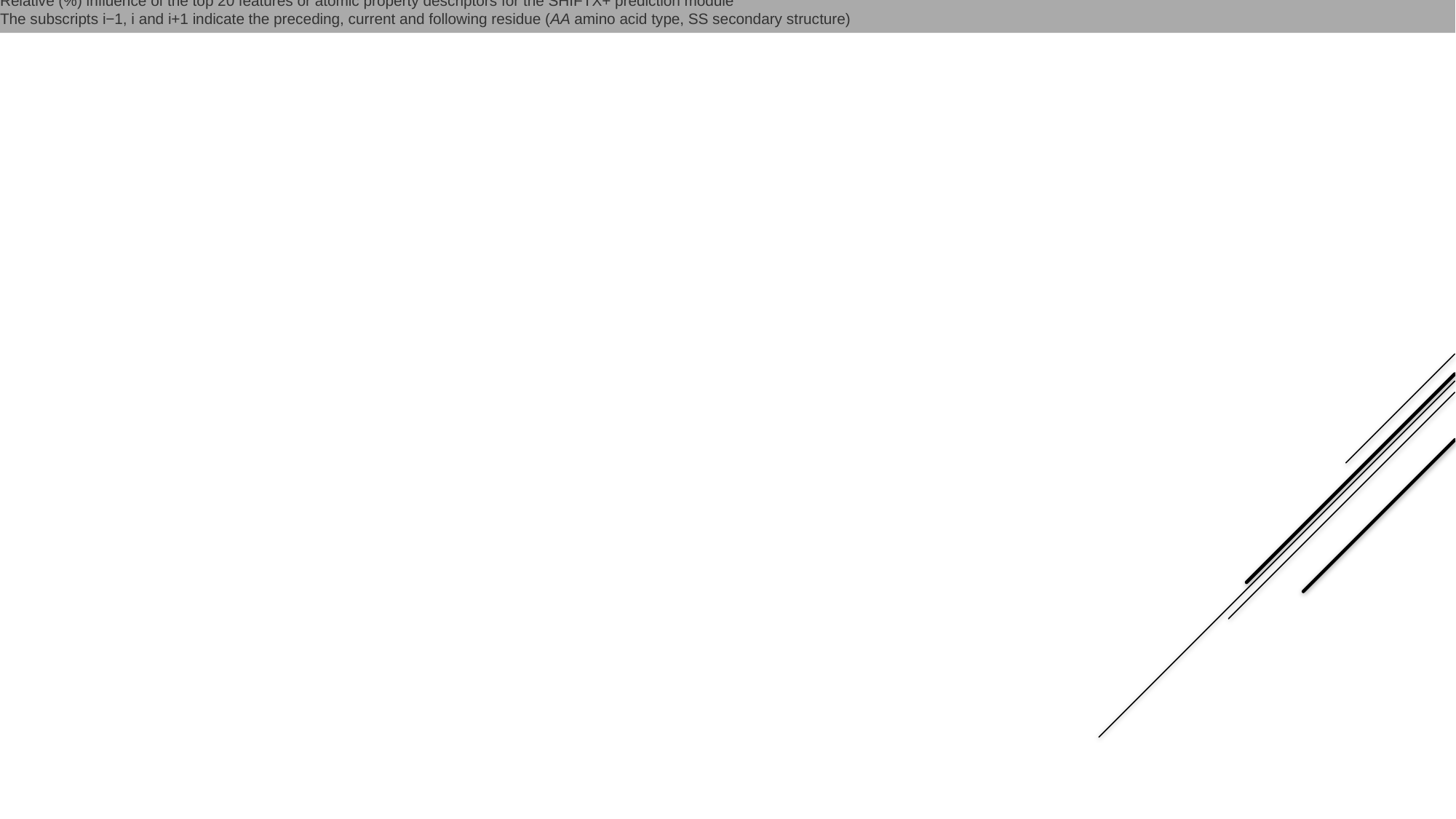

Table 5
Relative (%) influence of the top 20 features or atomic property descriptors for the SHIFTX+ prediction module
The subscripts i−1, i and i+1 indicate the preceding, current and following residue (AA amino acid type, SS secondary structure)
| Feature | 13C′ | 13Cα | 13Cβ | 1HN | 1Hα | 15N |
| --- | --- | --- | --- | --- | --- | --- |
| R. coil shift | 22.5 | 50.0 | 58.5 | 3.0 | 21.3 | 35.9 |
| AAi | 0.6 | 11.6 | 15.4 | 0.5 | 0.8 | 3.4 |
| AAi−1 | 0.4 | 0.1 | 0.1 | 0.4 | 0.2 | 2.9 |
| AAi+1 | 2.3 | 1.0 | 0.3 | 0.3 | 0.7 | 0.3 |
| φi | 5.8 | 11.0 | 8.1 | 4.4 | 29.9 | 4.5 |
| φi-1 | 0.6 | 0.4 | 0.3 | 2.1 | 1.0 | 2.1 |
| φi+1 | 3.6 | 1.1 | 0.6 | 0.9 | 1.3 | 0.9 |
| ψi | 13.9 | 10.4 | 5.7 | 5.3 | 3.8 | 7.1 |
| ψi−1 | 1.4 | 0.3 | 0.2 | 15.3 | 0.4 | 18.7 |
| ψi+1 | 8.6 | 0.9 | 0.3 | 0.6 | 0.6 | 0.5 |
| ψi−2 | 0.4 | 0.2 | 0.2 | 5.9 | 0.4 | 0.5 |
| χ1i | 4.1 | 2.6 | 1.3 | 0.8 | 1.3 | 5.9 |
| χ2i | 3.1 | 2.2 | 1.4 | 0.5 | 0.4 | 1.6 |
| θi | 2.3 | 0.6 | 0.3 | 5.3 | 0.8 | 0.5 |
| κi | 2.5 | 0.3 | 0.2 | 3.1 | 0.4 | 0.4 |
| SSi | 8.1 | 0.1 | 0.1 | 0.1 | 0.6 | 0.0 |
| Electric field | 0.0 | 0.3 | 0.0 | 2.7 | 12.9 | 0.0 |
| Ring current | 0.0 | 0.5 | 0.9 | 11.5 | 11.2 | 0.6 |
| Surface area | 4.2 | 0.3 | 0.2 | 1.2 | 0.6 | 0.5 |
| Hbond effect | 0.0 | 0.0 | 0.0 | 18.4 | 0.3 | 0.0 |
This model uses linkages.

Unlike carbohydrates, this is not sufficient to model the database of protein pdbs.
Ingredients in predictions